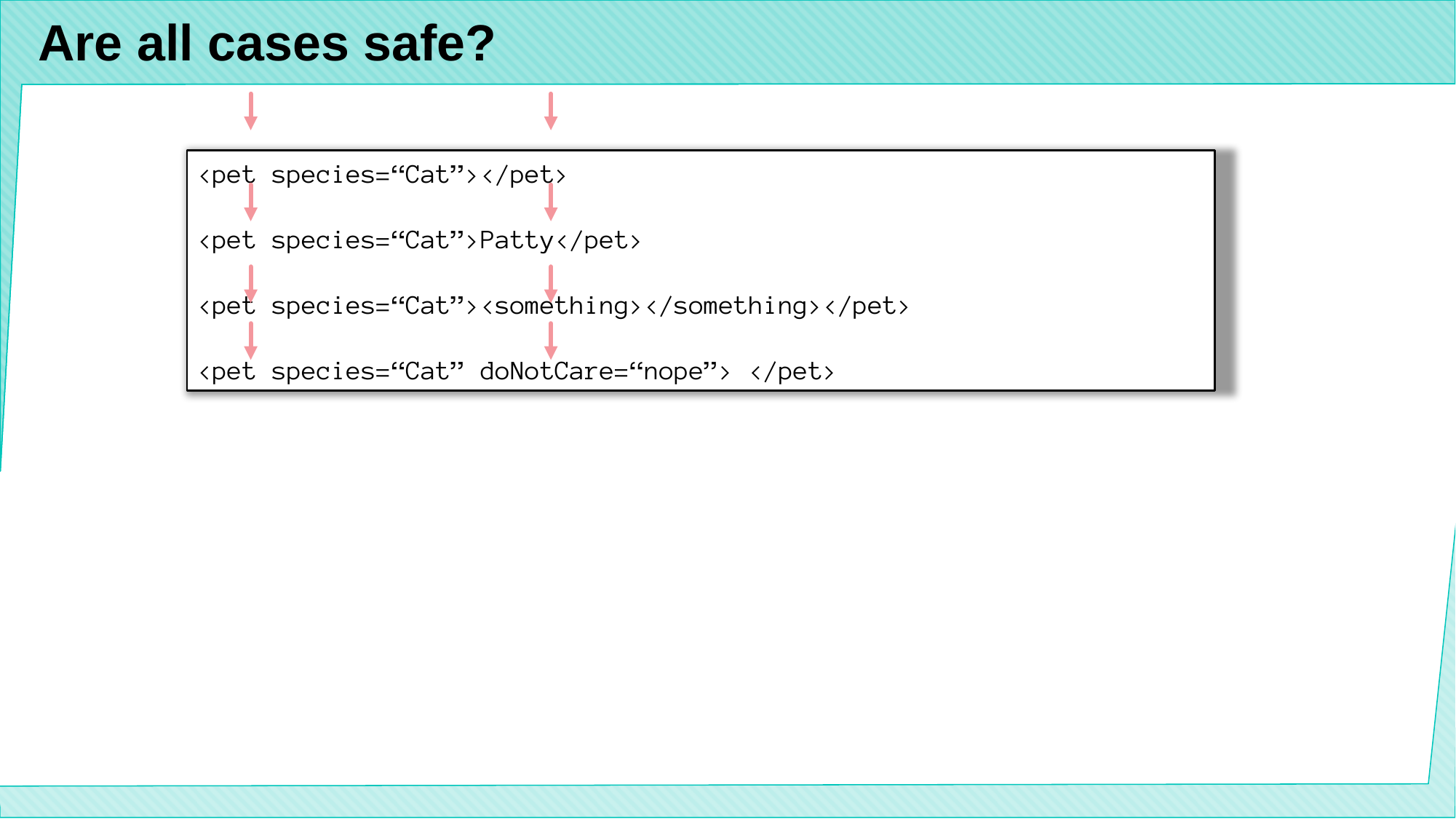

# Are all cases safe?
<pet species=“Cat”></pet>

<pet species=“Cat”>Patty</pet>

<pet species=“Cat”><something></something></pet>

<pet species=“Cat” doNotCare=“nope”> </pet>